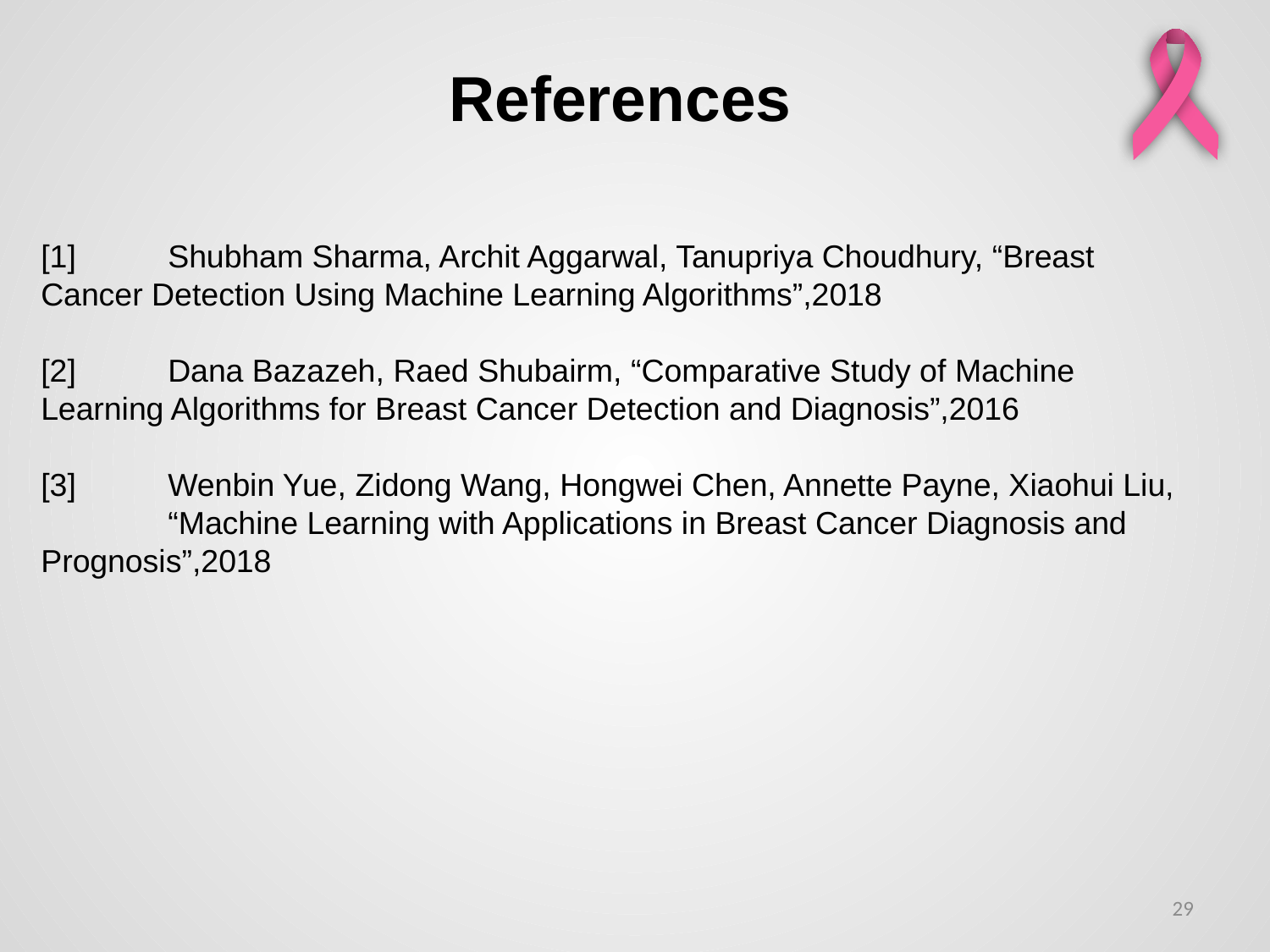

References
[1] 	Shubham Sharma, Archit Aggarwal, Tanupriya Choudhury, “Breast 	Cancer Detection Using Machine Learning Algorithms”,2018

[2]	Dana Bazazeh, Raed Shubairm, “Comparative Study of Machine 	Learning Algorithms for Breast Cancer Detection and Diagnosis”,2016

[3]	Wenbin Yue, Zidong Wang, Hongwei Chen, Annette Payne, Xiaohui Liu,
	“Machine Learning with Applications in Breast Cancer Diagnosis and 	Prognosis”,2018
29